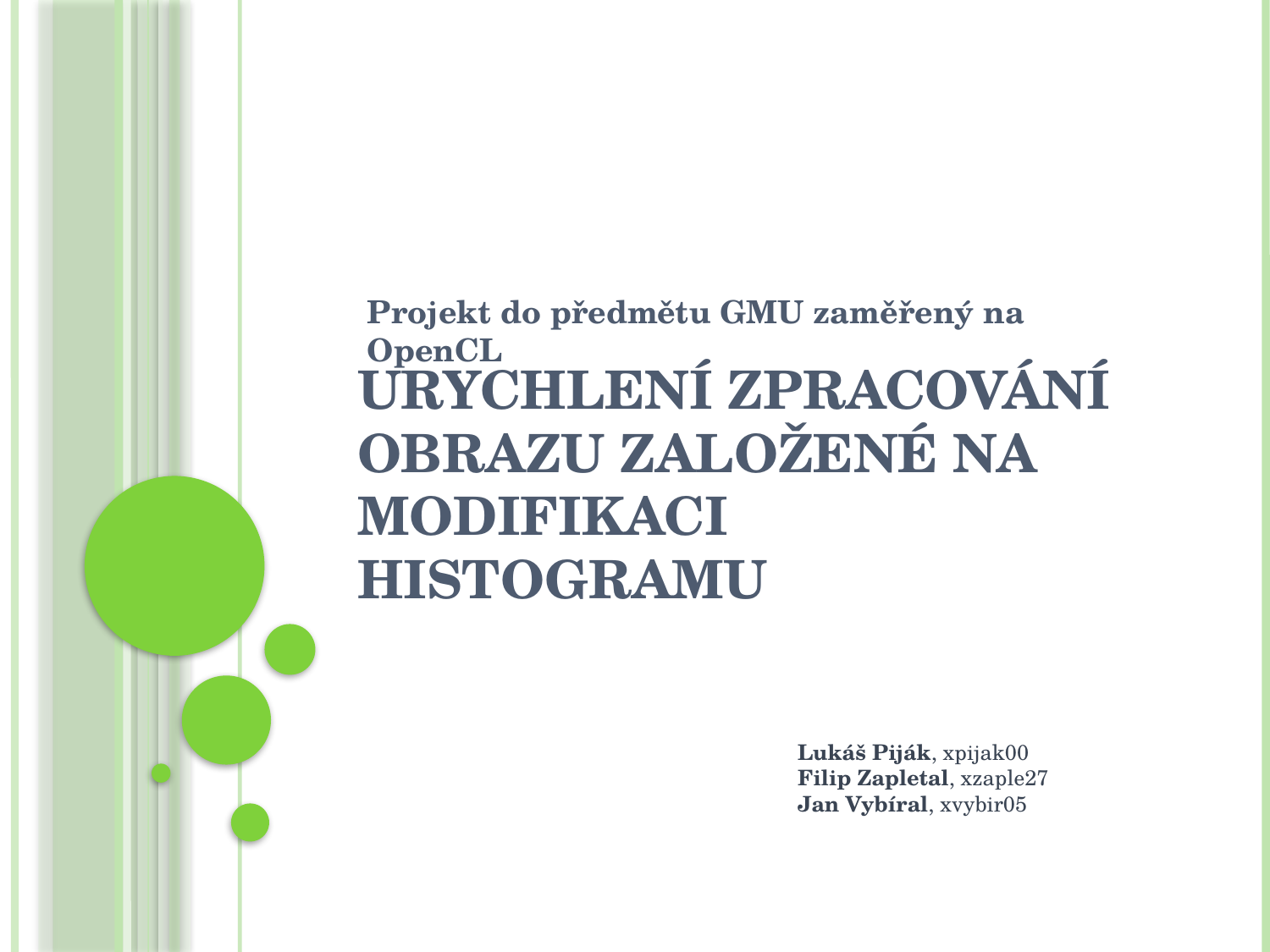

Projekt do předmětu GMU zaměřený na OpenCL

# Urychlení zpracování obrazu založené na modifikaci histogramu
Lukáš Piják, xpijak00
Filip Zapletal, xzaple27
Jan Vybíral, xvybir05